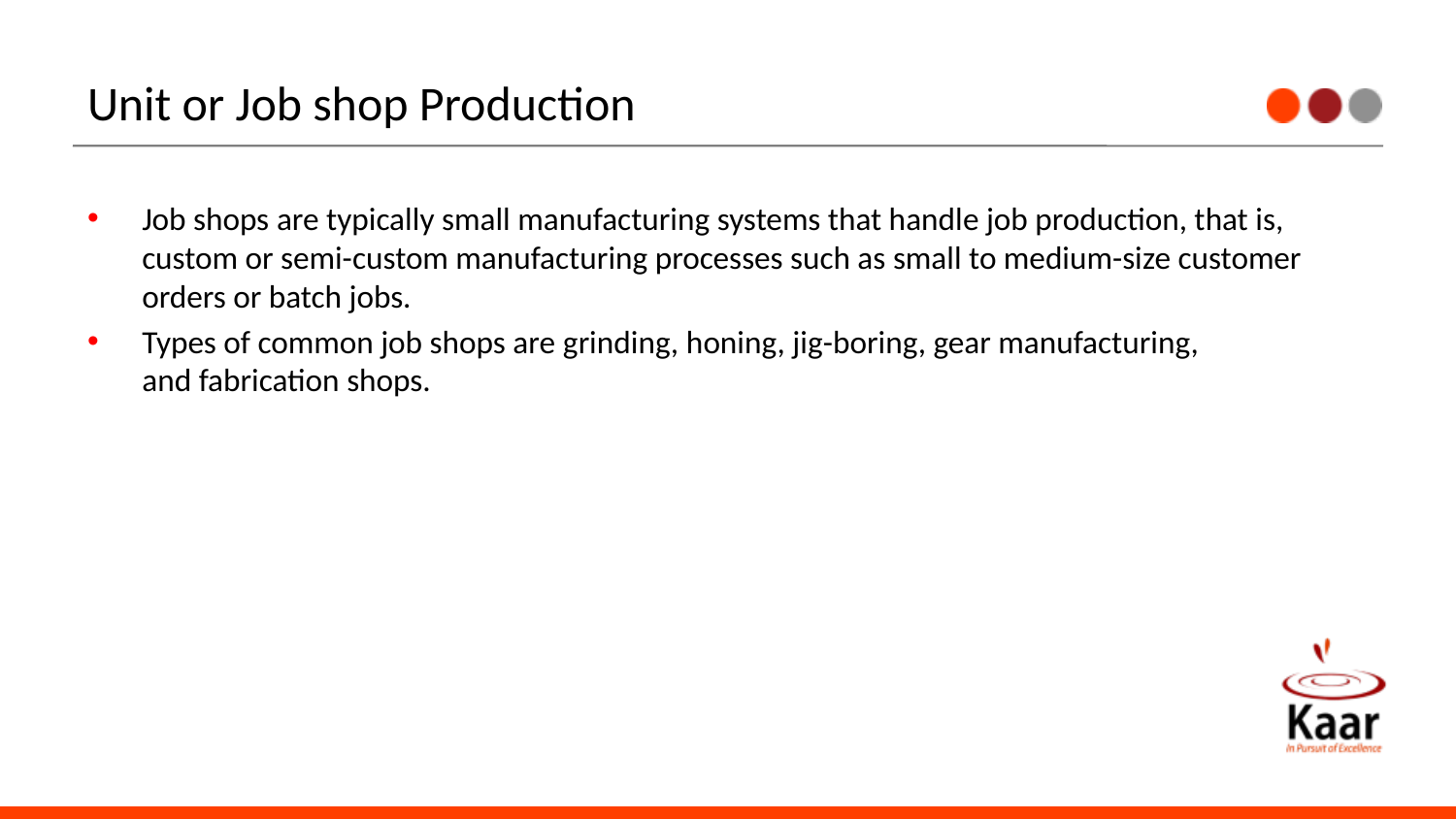

# Unit or Job shop Production
Job shops are typically small manufacturing systems that handle job production, that is, custom or semi-custom manufacturing processes such as small to medium-size customer orders or batch jobs.
Types of common job shops are grinding, honing, jig-boring, gear manufacturing, and fabrication shops.